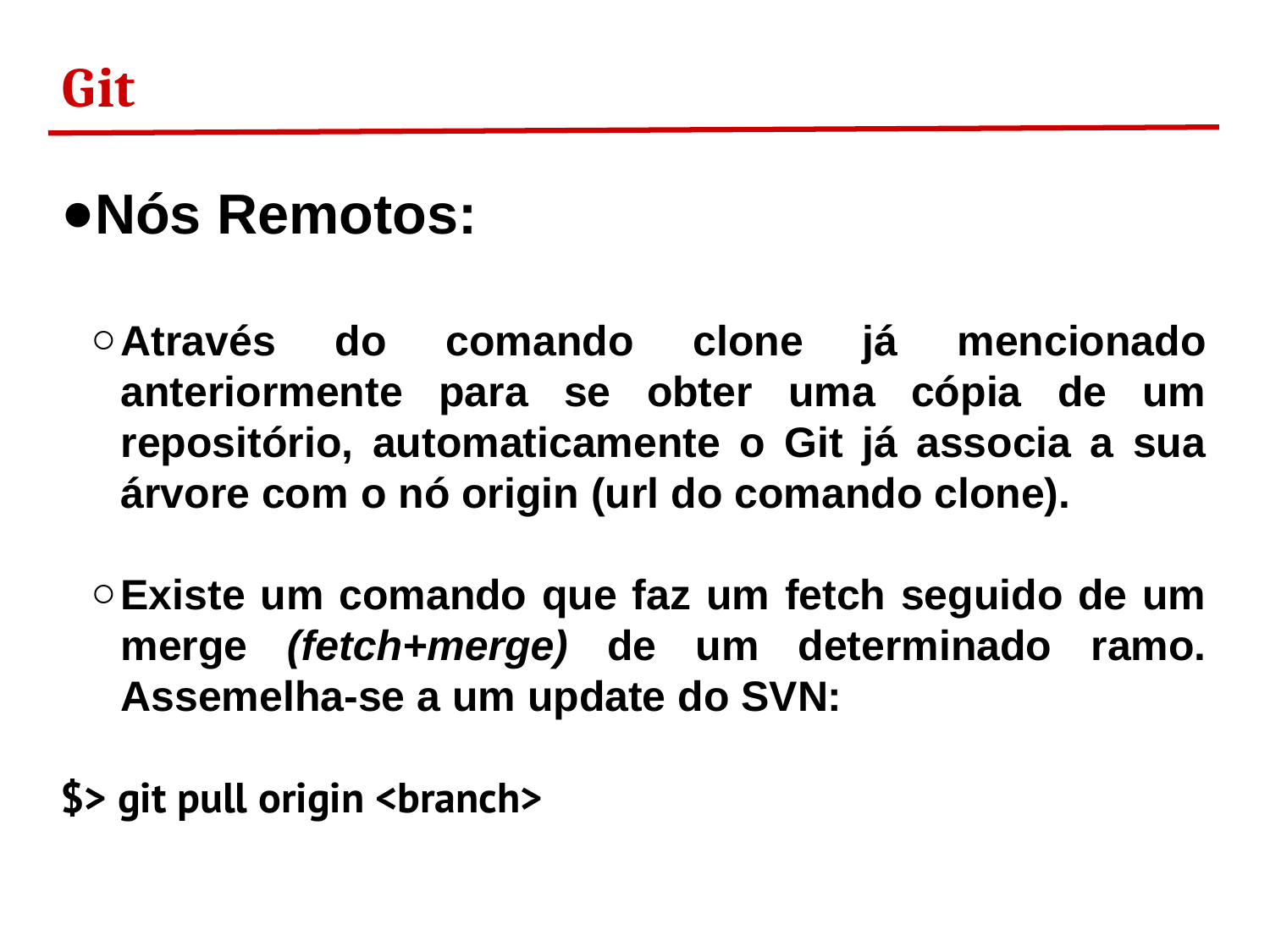

Git

Nós Remotos:

Através do comando clone já mencionado anteriormente para se obter uma cópia de um repositório, automaticamente o Git já associa a sua árvore com o nó origin (url do comando clone).

Existe um comando que faz um fetch seguido de um merge (fetch+merge) de um determinado ramo. Assemelha-se a um update do SVN:

$> git pull origin <branch>